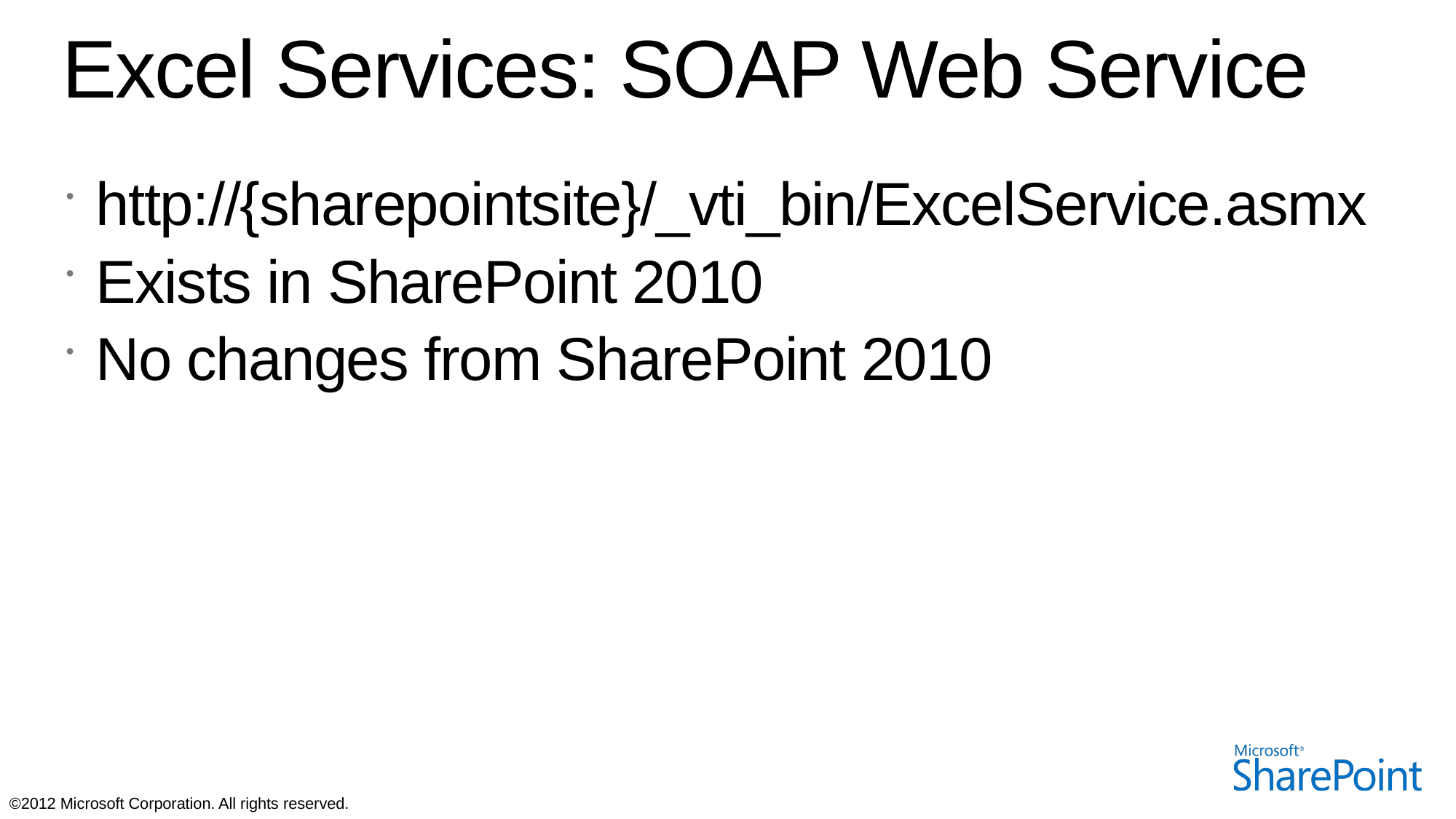

# Excel Services: SOAP Web Service
http://{sharepointsite}/_vti_bin/ExcelService.asmx
Exists in SharePoint 2010
No changes from SharePoint 2010